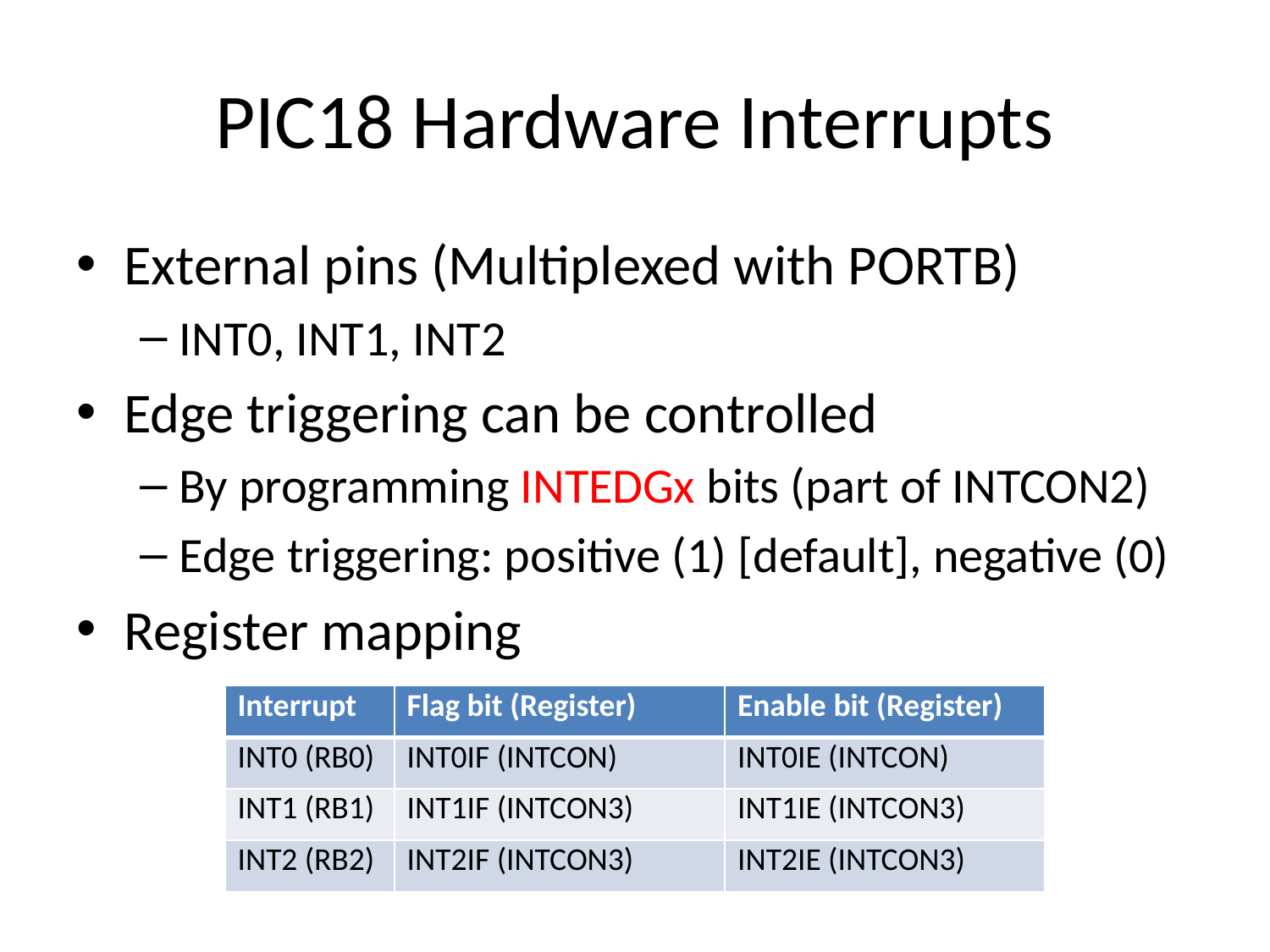

# PIC18 Hardware Interrupts
External pins (Multiplexed with PORTB)
INT0, INT1, INT2
Edge triggering can be controlled
By programming INTEDGx bits (part of INTCON2)
Edge triggering: positive (1) [default], negative (0)
Register mapping
| Interrupt | Flag bit (Register) | Enable bit (Register) |
| --- | --- | --- |
| INT0 (RB0) | INT0IF (INTCON) | INT0IE (INTCON) |
| INT1 (RB1) | INT1IF (INTCON3) | INT1IE (INTCON3) |
| INT2 (RB2) | INT2IF (INTCON3) | INT2IE (INTCON3) |